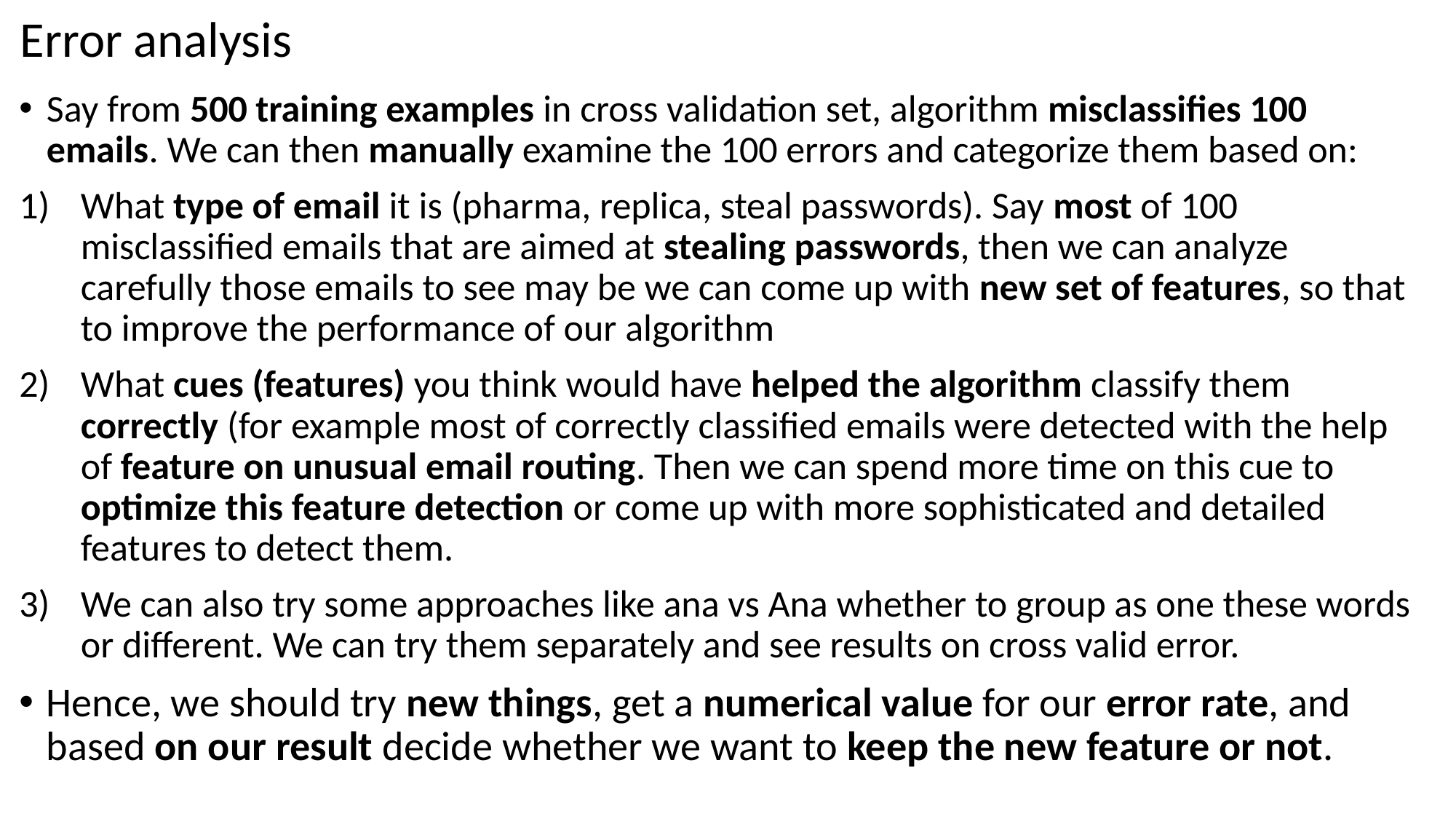

# Error analysis
Say from 500 training examples in cross validation set, algorithm misclassifies 100 emails. We can then manually examine the 100 errors and categorize them based on:
What type of email it is (pharma, replica, steal passwords). Say most of 100 misclassified emails that are aimed at stealing passwords, then we can analyze carefully those emails to see may be we can come up with new set of features, so that to improve the performance of our algorithm
What cues (features) you think would have helped the algorithm classify them correctly (for example most of correctly classified emails were detected with the help of feature on unusual email routing. Then we can spend more time on this cue to optimize this feature detection or come up with more sophisticated and detailed features to detect them.
We can also try some approaches like ana vs Ana whether to group as one these words or different. We can try them separately and see results on cross valid error.
Hence, we should try new things, get a numerical value for our error rate, and based on our result decide whether we want to keep the new feature or not.